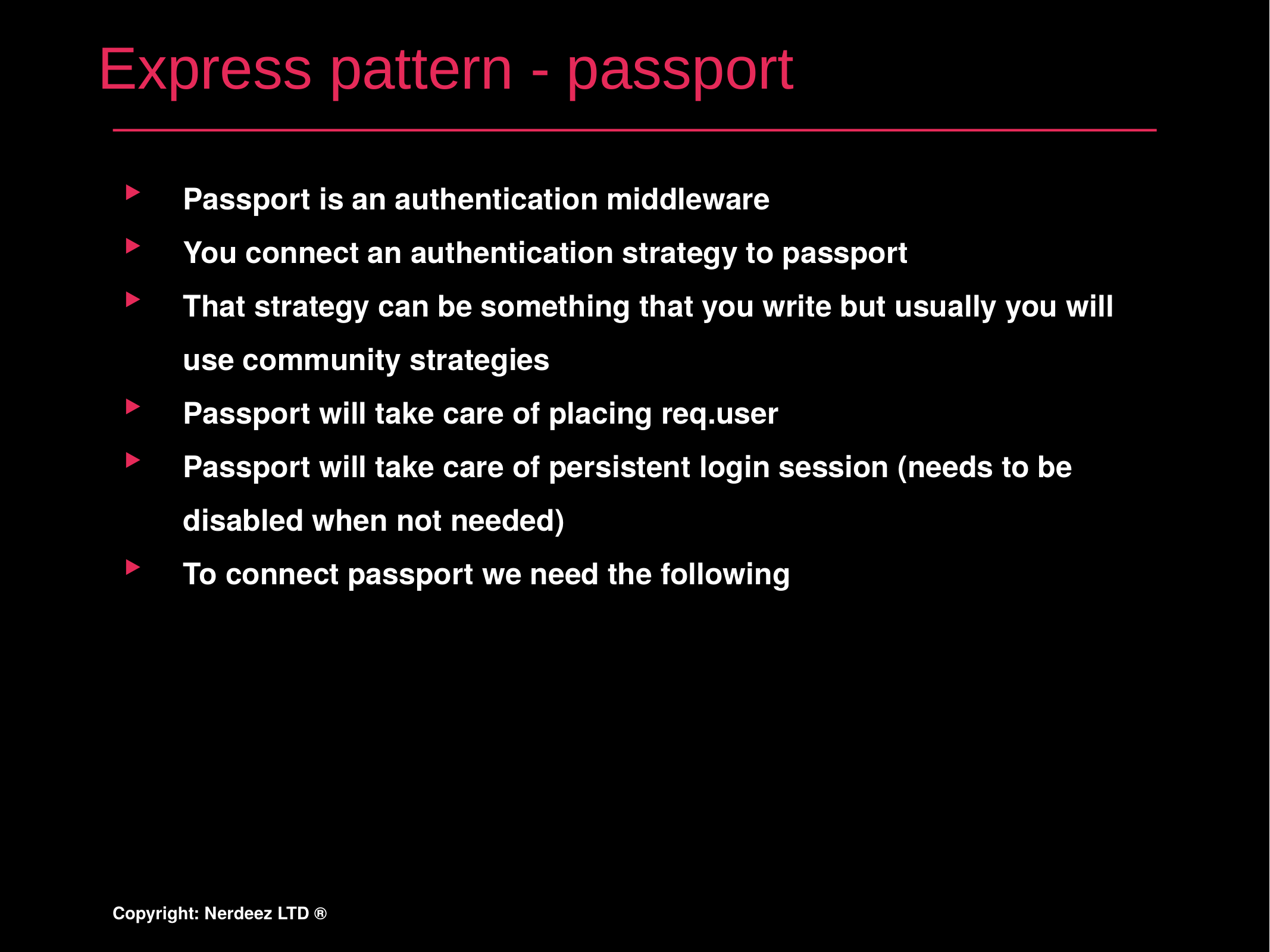

# Express pattern - passport

Passport is an authentication middleware
You connect an authentication strategy to passport
That strategy can be something that you write but usually you will use community strategies
Passport will take care of placing req.user
Passport will take care of persistent login session (needs to be disabled when not needed)
To connect passport we need the following

Copyright: Nerdeez LTD ®